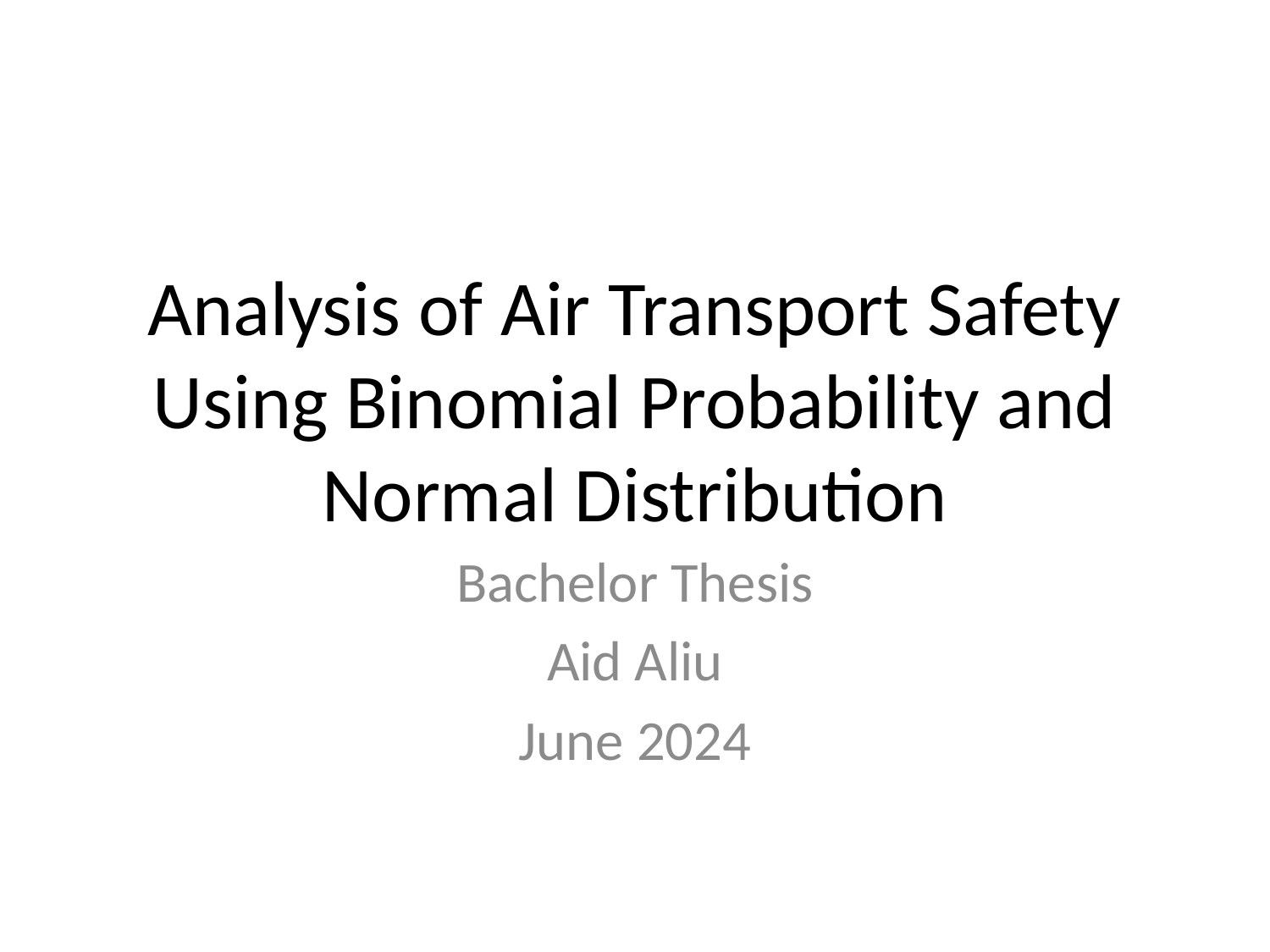

# Analysis of Air Transport Safety Using Binomial Probability and Normal Distribution
Bachelor Thesis
Aid Aliu
June 2024